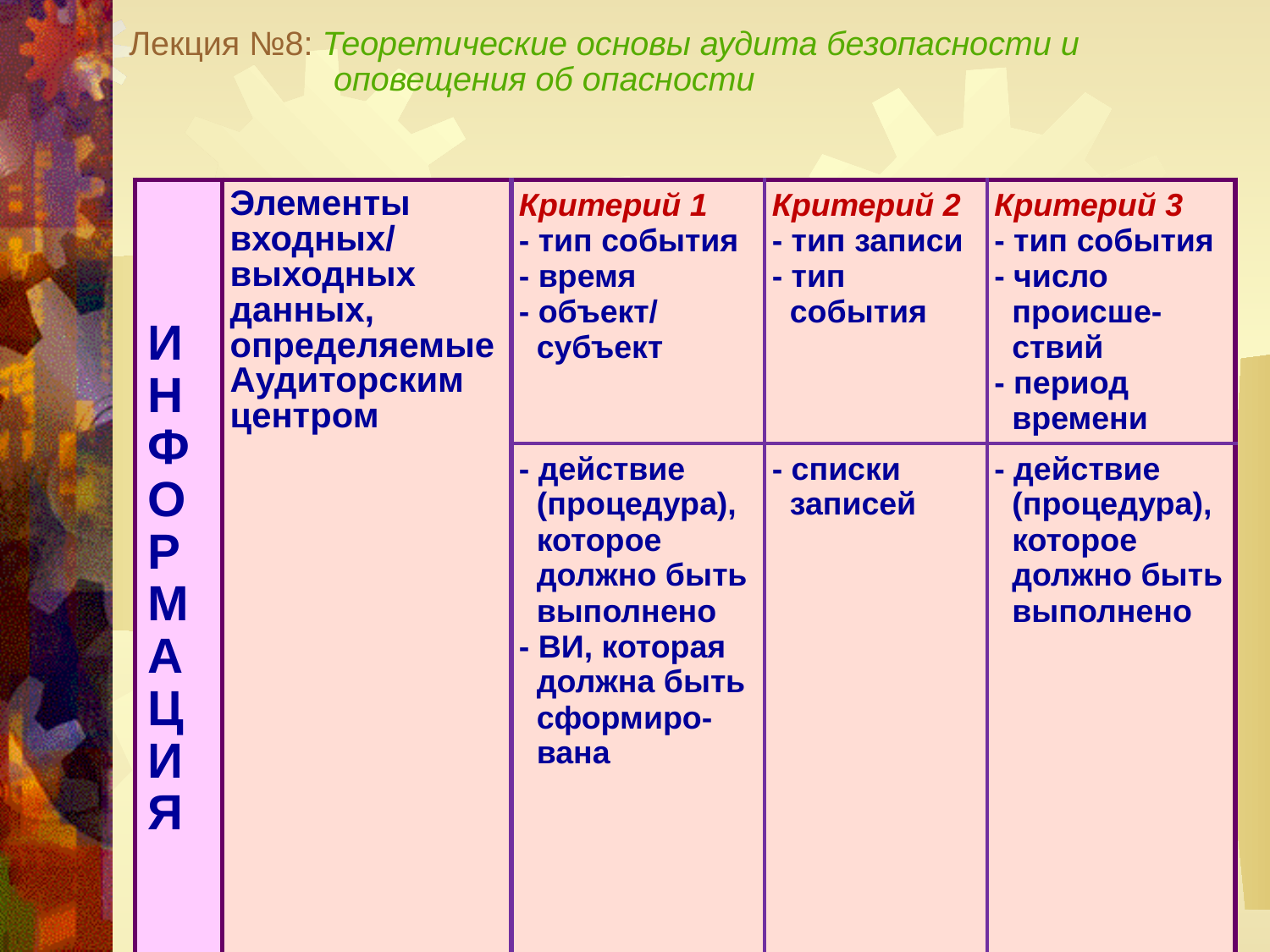

Лекция №8: Теоретические основы аудита безопасности и
                        оповещения об опасности
| И Н Ф О Р М А Ц И Я | Элементы входных/ выходных данных, определяемые Аудиторским центром | критерий 1 - тип события - время - объект/ субъект | критерий 2 - тип записи - тип события | критерий 3 - тип события - число происше- ствий - период времени |
| --- | --- | --- | --- | --- |
|  |  | - действие (процедура), которое должно быть выполнено - ВИ, которая должна быть сформиро- вана | - списки записей | - действие (процедура), которое должно быть выполнено |